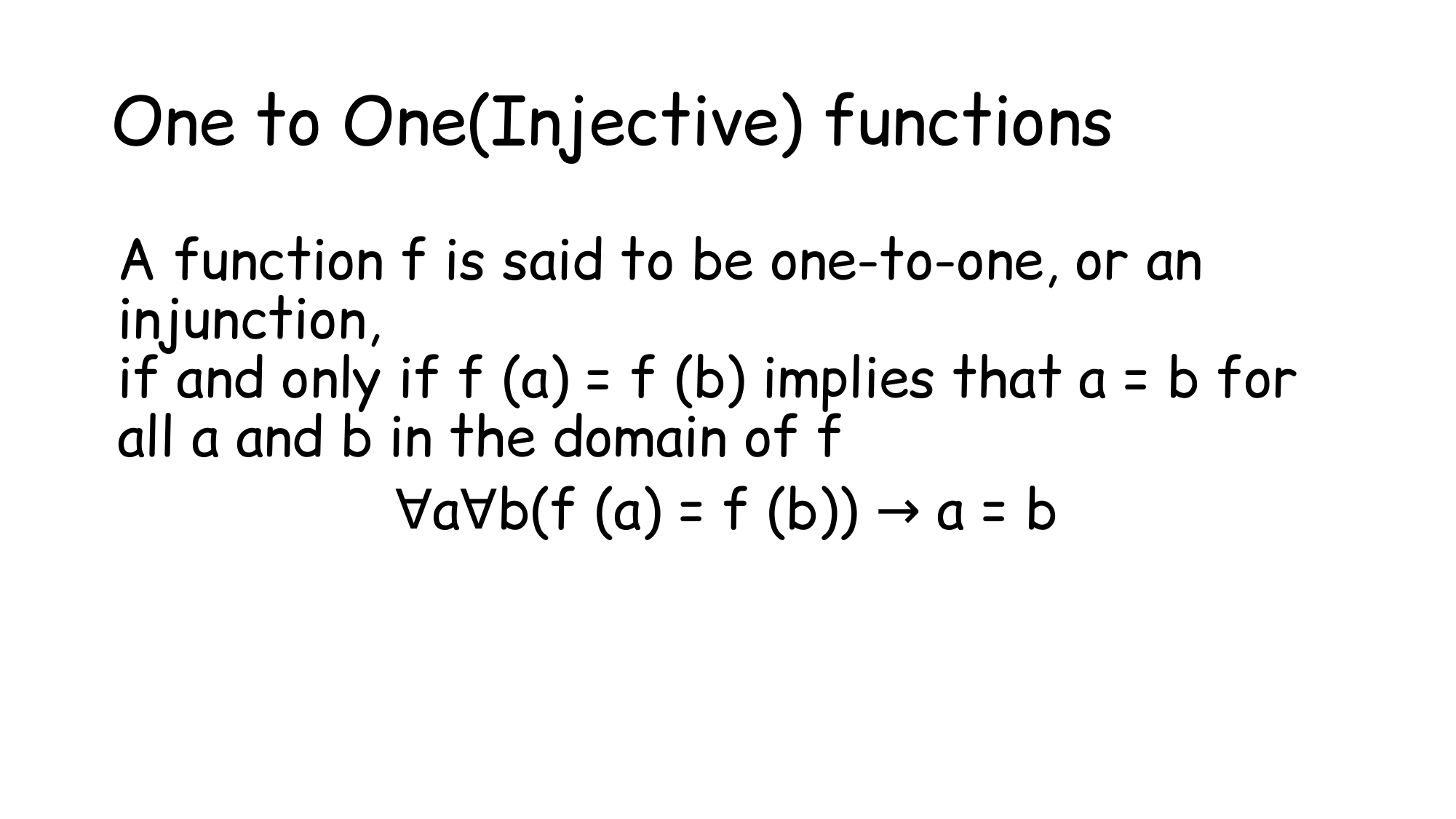

# One to One(Injective) functions
A function f is said to be one-to-one, or an injunction,
if and only if f (a) = f (b) implies that a = b for all a and b in the domain of f
∀a∀b(f (a) = f (b)) → a = b